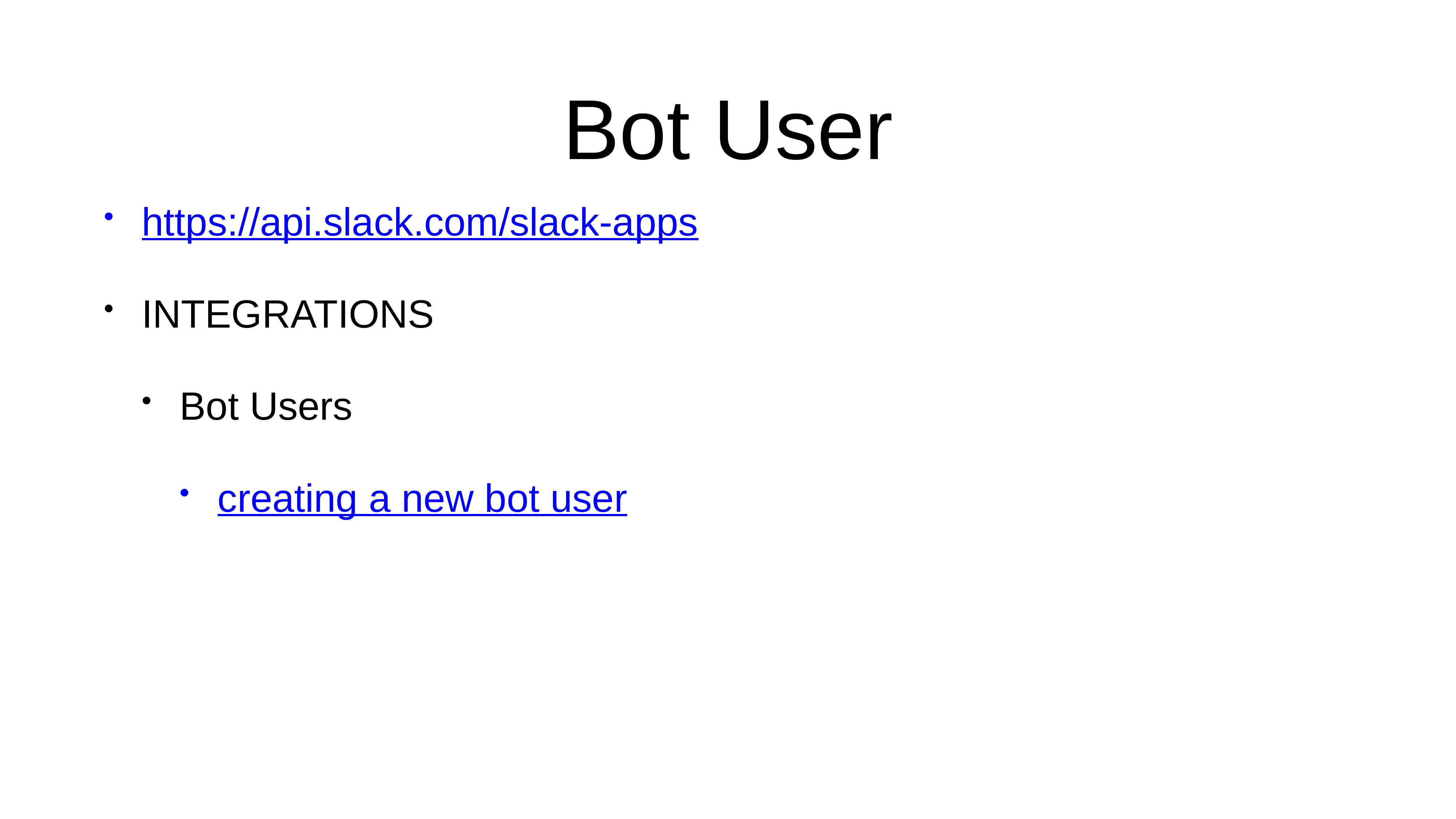

# Bot User
https://api.slack.com/slack-apps
INTEGRATIONS
Bot Users
creating a new bot user